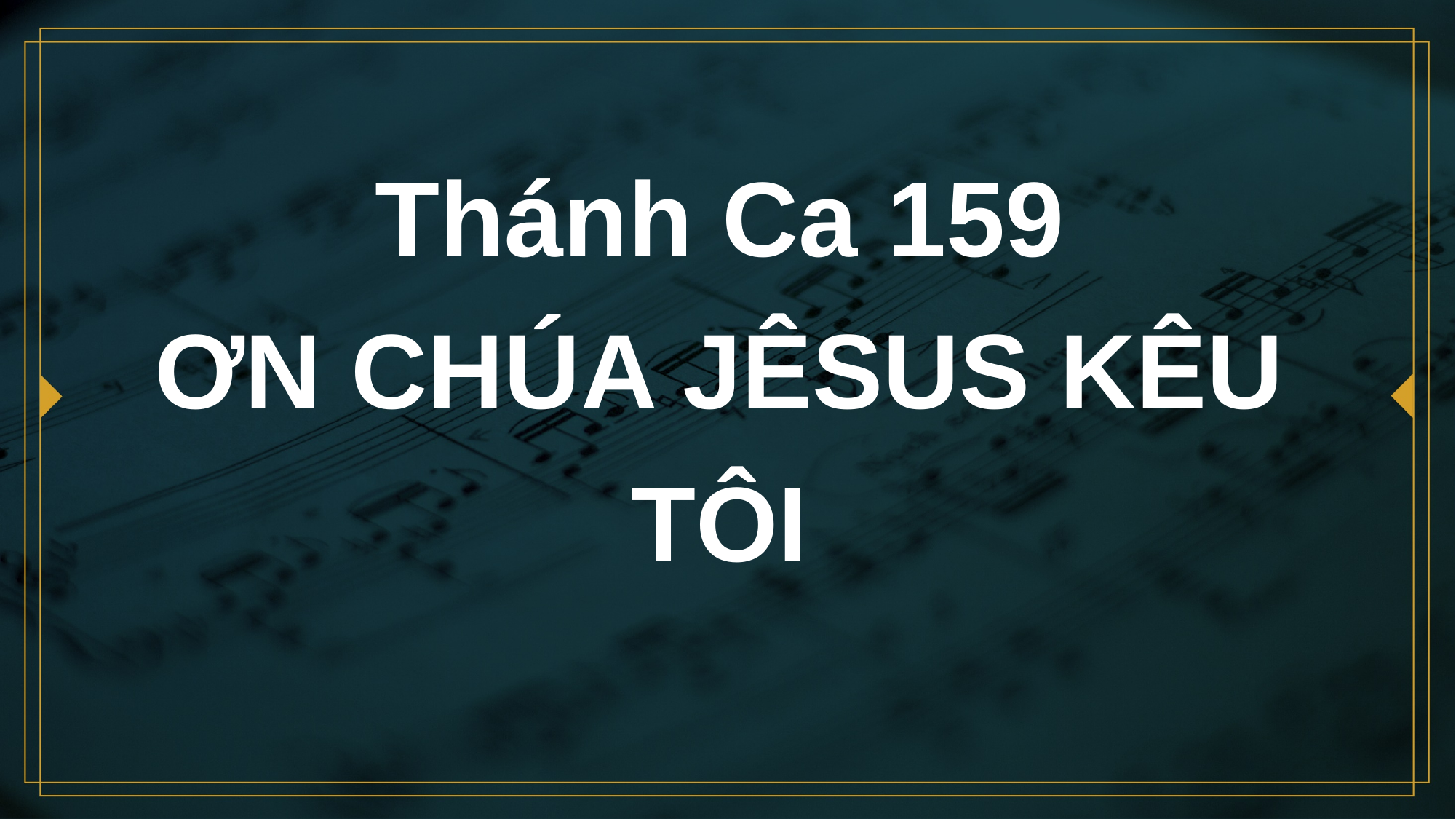

# Thánh Ca 159 ƠN CHÚA JÊSUS KÊU TÔI